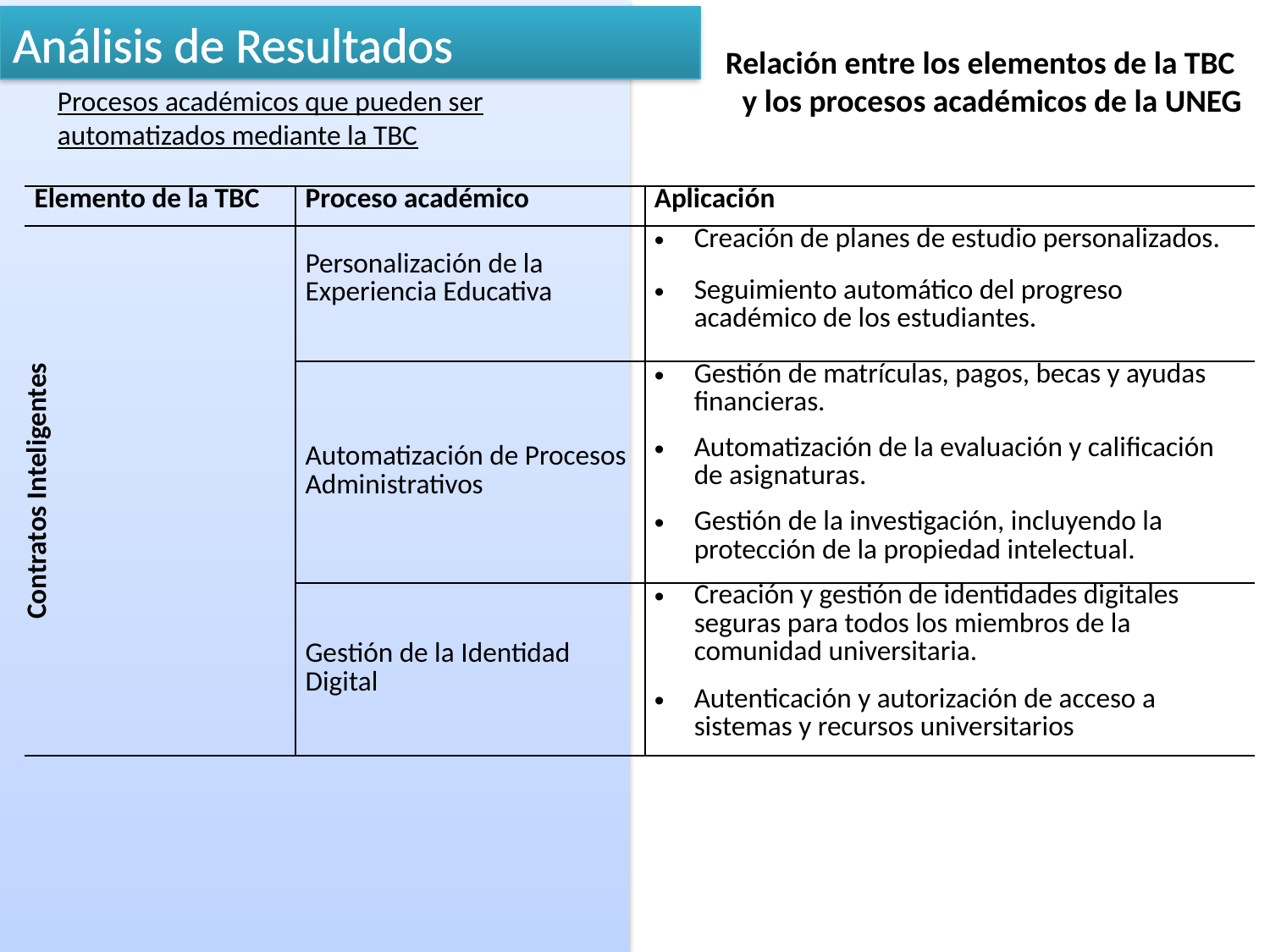

Análisis de Resultados
Relación entre los elementos de la TBC
y los procesos académicos de la UNEG
Procesos académicos que pueden ser automatizados mediante la TBC
| Elemento de la TBC | Proceso académico | Aplicación |
| --- | --- | --- |
| Contratos Inteligentes | Personalización de la Experiencia Educativa | Creación de planes de estudio personalizados. |
|  |  | Seguimiento automático del progreso académico de los estudiantes. |
|  | Automatización de Procesos Administrativos | Gestión de matrículas, pagos, becas y ayudas financieras. |
|  |  | Automatización de la evaluación y calificación de asignaturas. |
|  |  | Gestión de la investigación, incluyendo la protección de la propiedad intelectual. |
|  | Gestión de la Identidad Digital | Creación y gestión de identidades digitales seguras para todos los miembros de la comunidad universitaria. |
|  |  | Autenticación y autorización de acceso a sistemas y recursos universitarios |